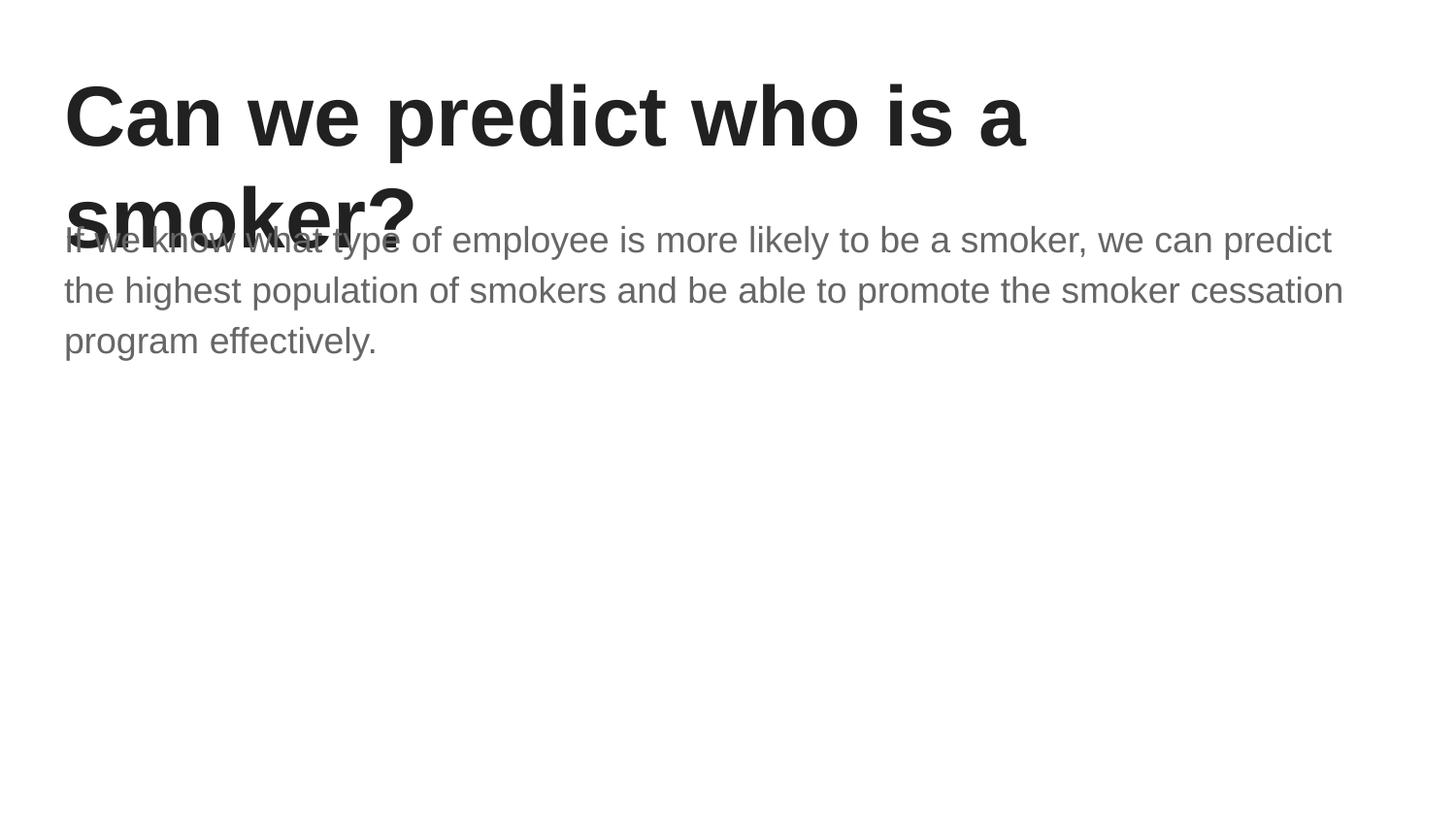

# Can we predict who is a smoker?
If we know what type of employee is more likely to be a smoker, we can predict the highest population of smokers and be able to promote the smoker cessation program effectively.